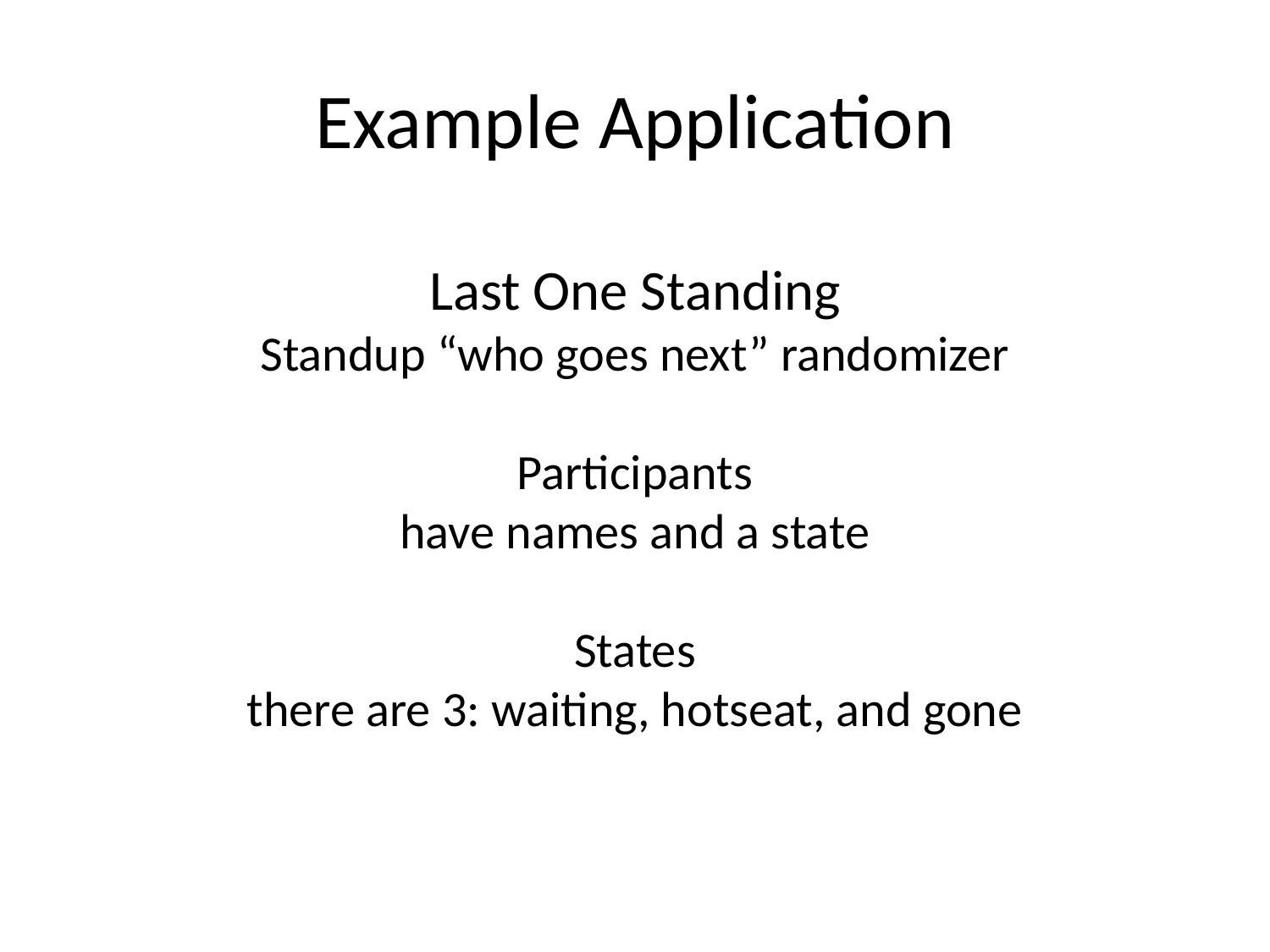

# Example Application
Last One Standing
Standup “who goes next” randomizer

Participants
have names and a state

States
there are 3: waiting, hotseat, and gone